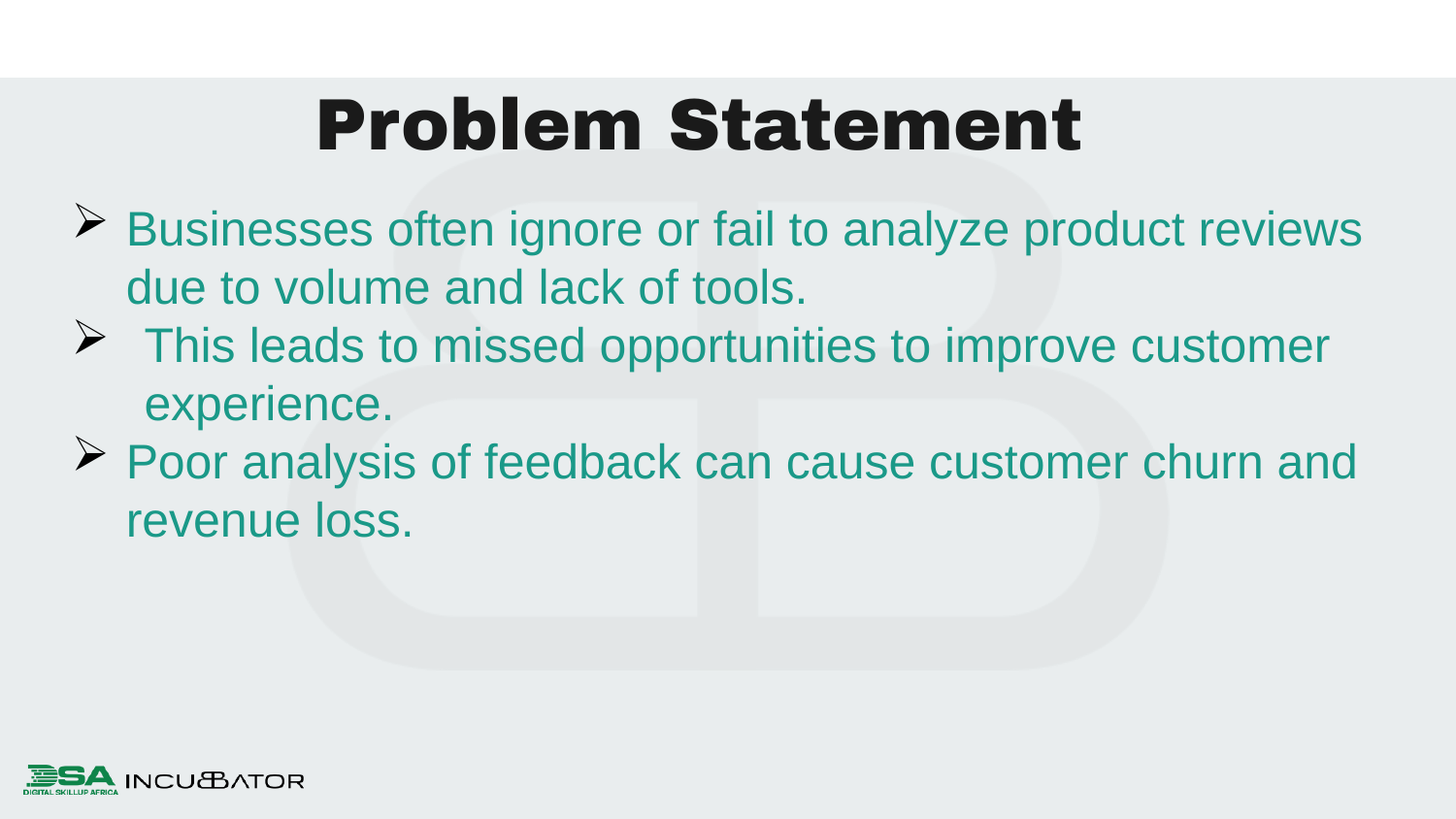

Problem Statement
Businesses often ignore or fail to analyze product reviews due to volume and lack of tools.
This leads to missed opportunities to improve customer experience.
Poor analysis of feedback can cause customer churn and revenue loss.